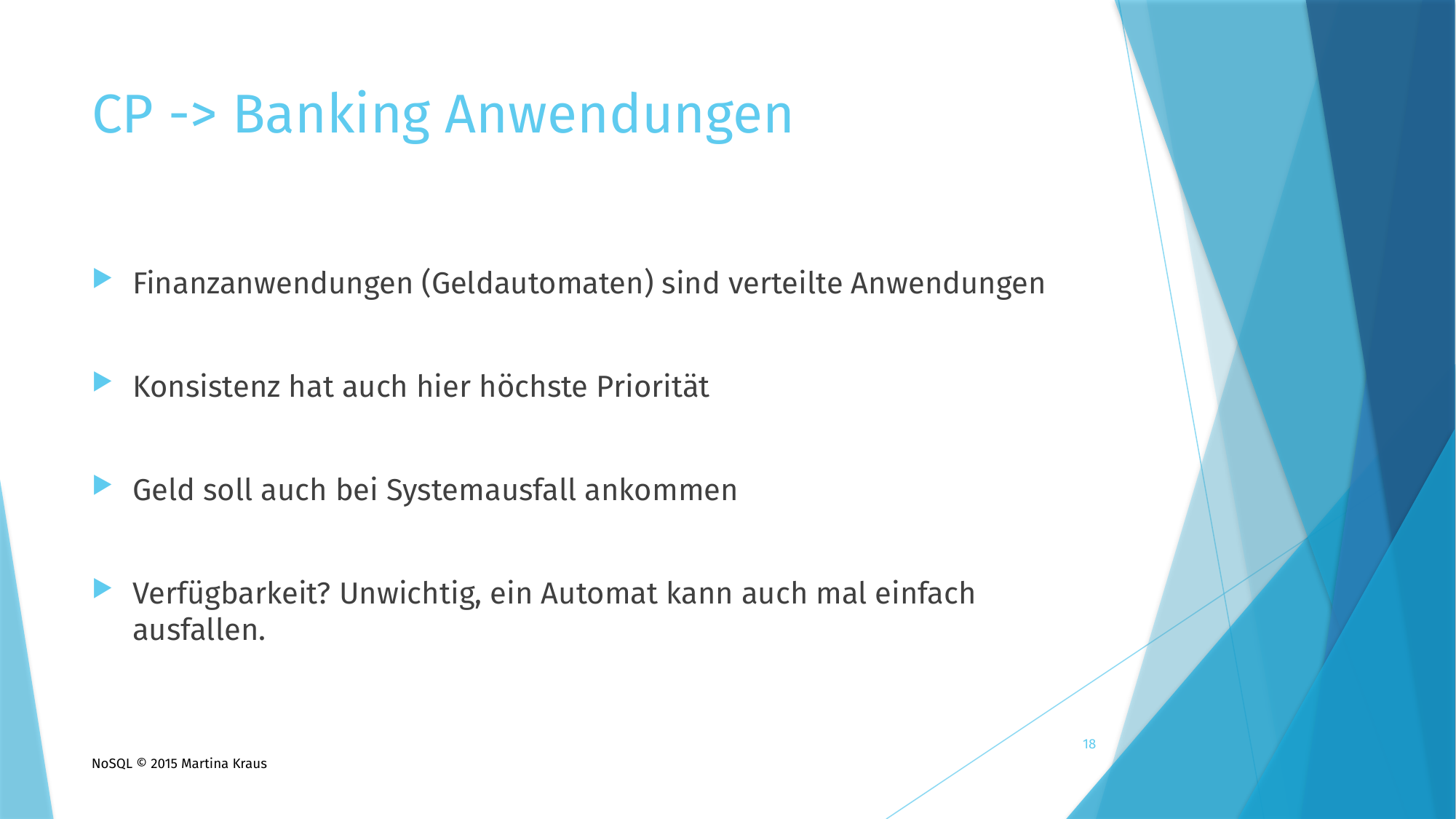

# CP -> Banking Anwendungen
Finanzanwendungen (Geldautomaten) sind verteilte Anwendungen

Konsistenz hat auch hier höchste Priorität

Geld soll auch bei Systemausfall ankommen

Verfügbarkeit? Unwichtig, ein Automat kann auch mal einfach ausfallen.
18
NoSQL © 2015 Martina Kraus